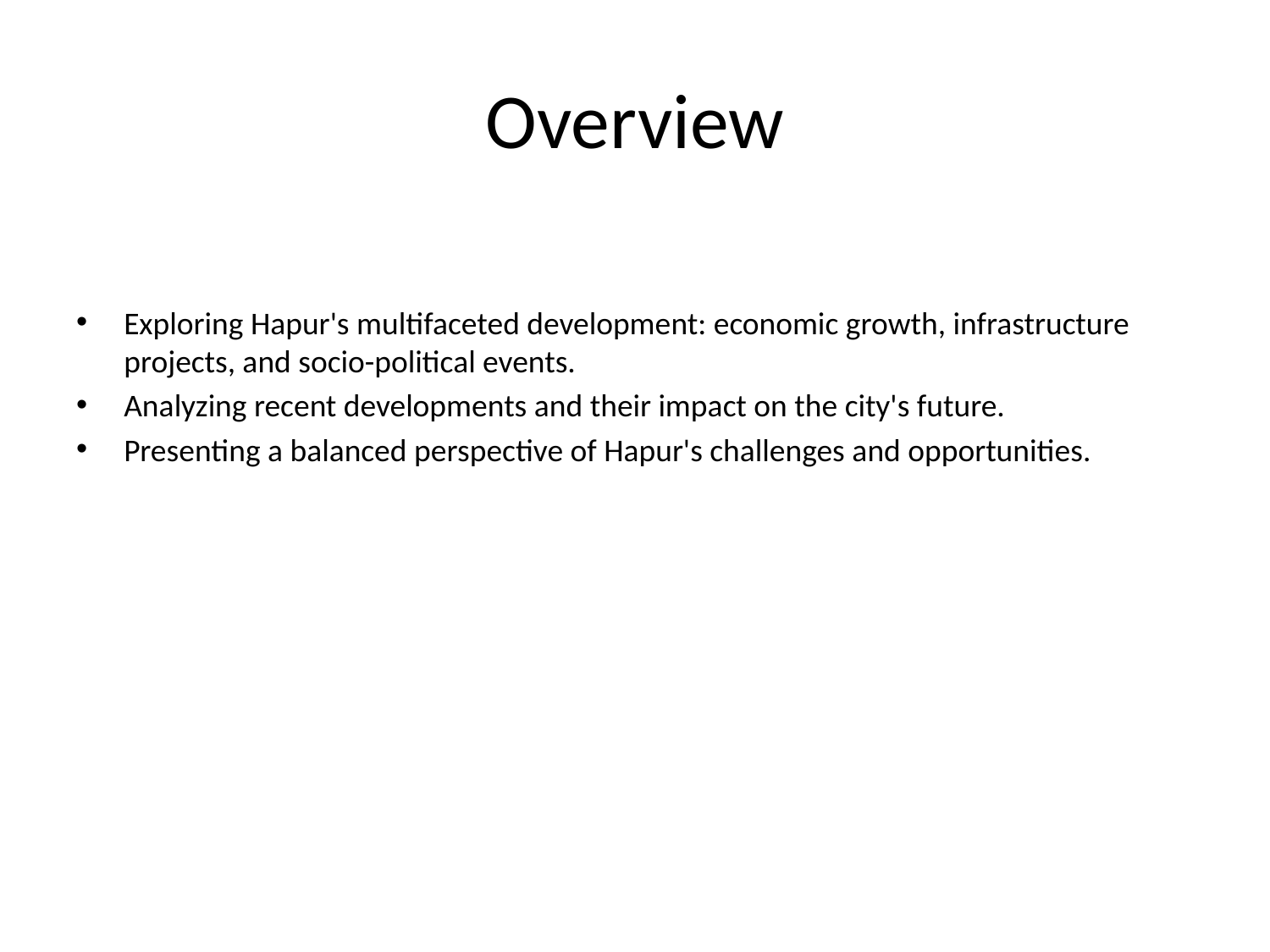

# Overview

Exploring Hapur's multifaceted development: economic growth, infrastructure projects, and socio-political events.
Analyzing recent developments and their impact on the city's future.
Presenting a balanced perspective of Hapur's challenges and opportunities.